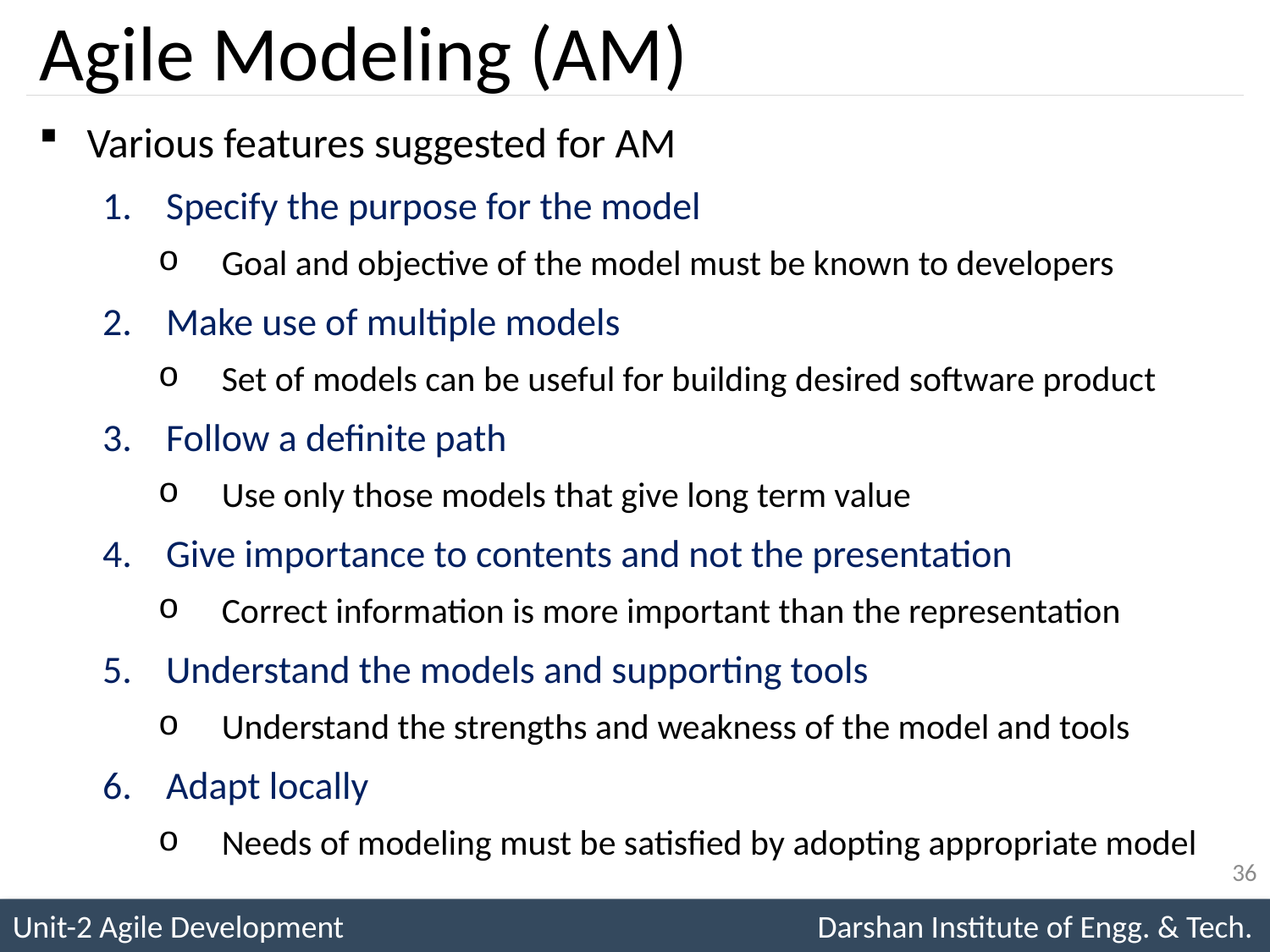

# Agile Modeling (AM)
Various features suggested for AM
Specify the purpose for the model
Goal and objective of the model must be known to developers
Make use of multiple models
Set of models can be useful for building desired software product
Follow a definite path
Use only those models that give long term value
Give importance to contents and not the presentation
Correct information is more important than the representation
Understand the models and supporting tools
Understand the strengths and weakness of the model and tools
Adapt locally
Needs of modeling must be satisfied by adopting appropriate model
36